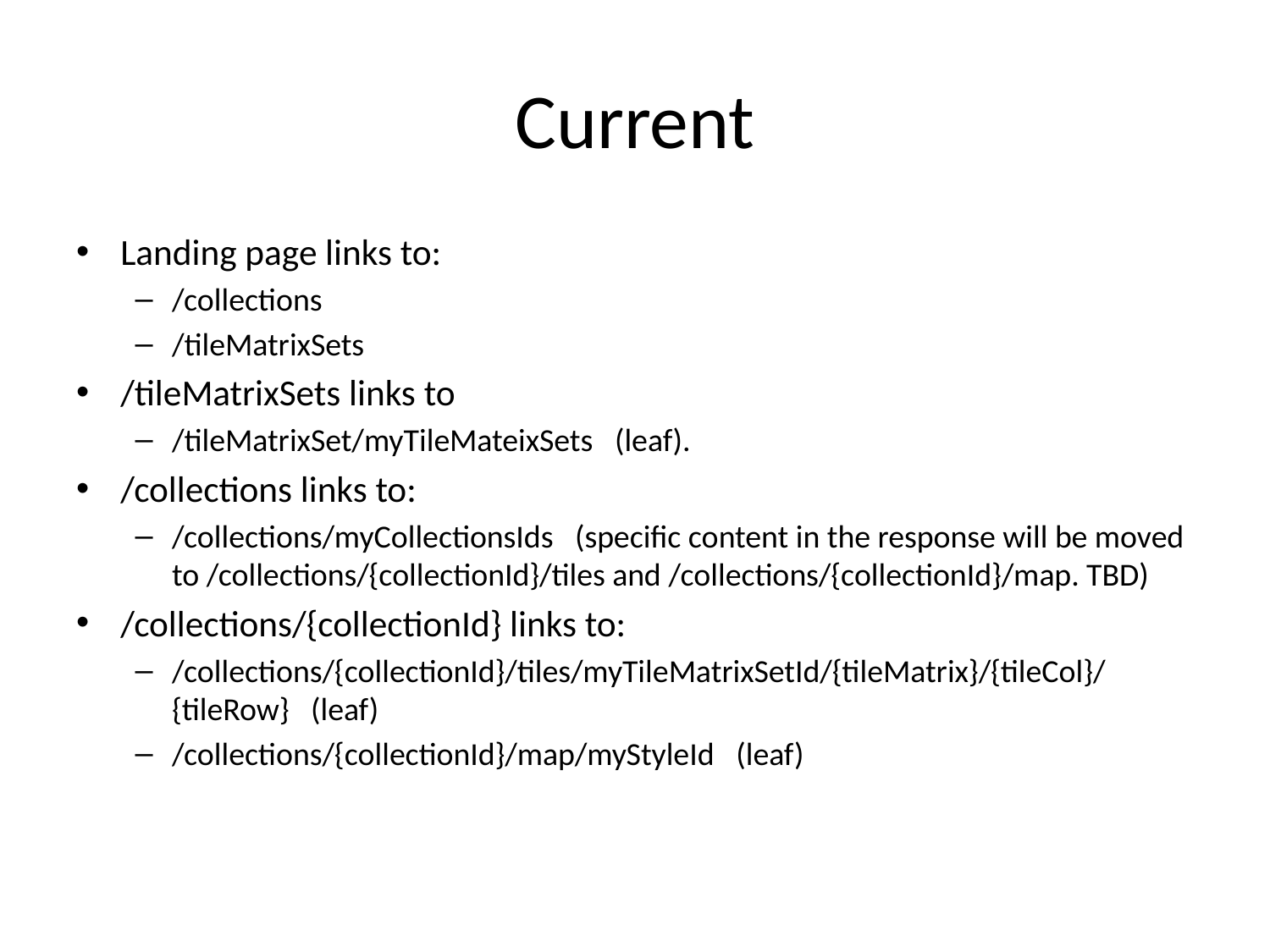

# Current
Landing page links to:
/collections
/tileMatrixSets
/tileMatrixSets links to
/tileMatrixSet/myTileMateixSets   (leaf).
/collections links to:
/collections/myCollectionsIds   (specific content in the response will be moved to /collections/{collectionId}/tiles and /collections/{collectionId}/map. TBD)
/collections/{collectionId} links to:
/collections/{collectionId}/tiles/myTileMatrixSetId/{tileMatrix}/{tileCol}/{tileRow}   (leaf)
/collections/{collectionId}/map/myStyleId   (leaf)